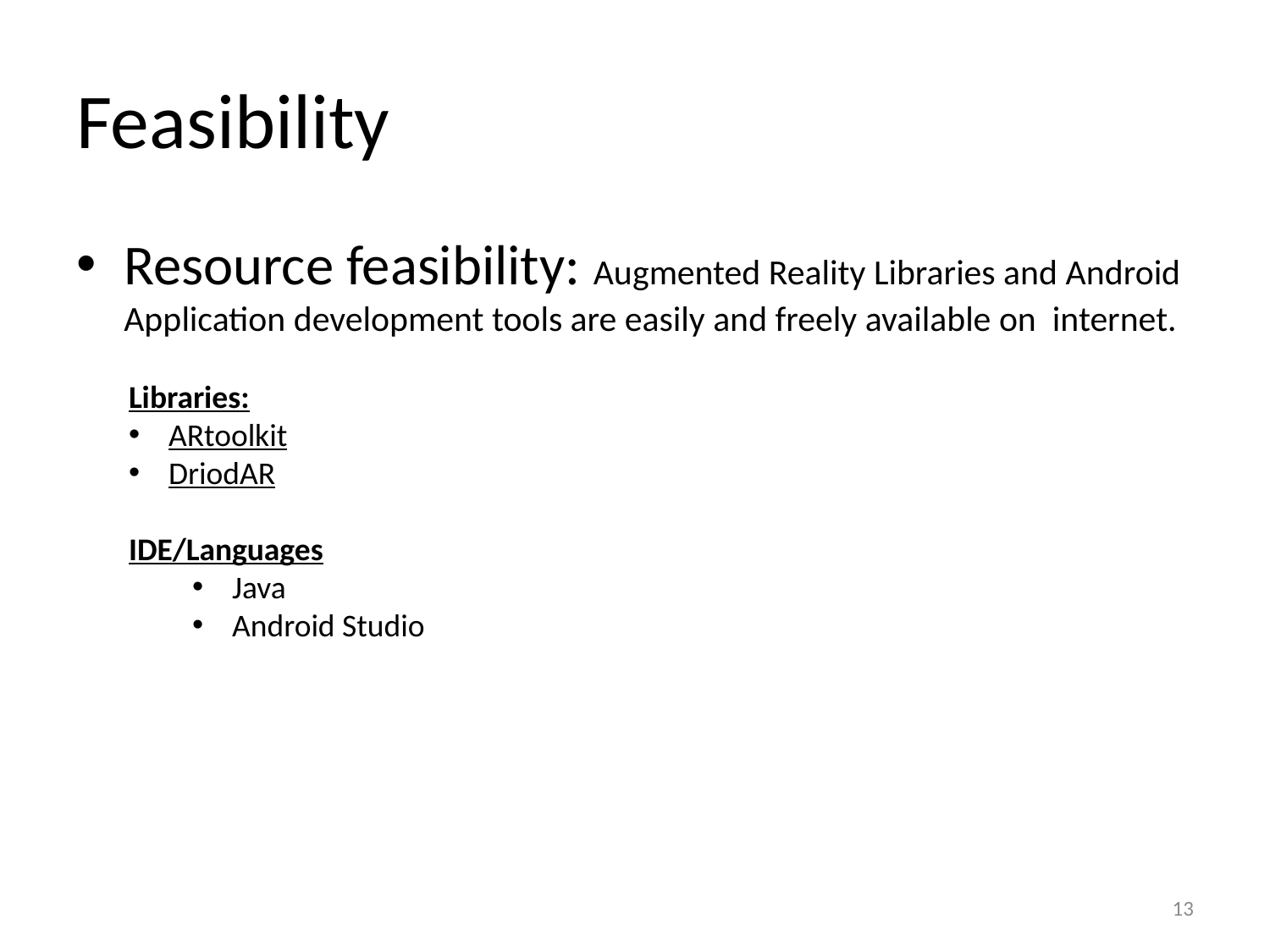

# Feasibility
Resource feasibility: Augmented Reality Libraries and Android Application development tools are easily and freely available on  internet.

Libraries:
ARtoolkit
DriodAR

IDE/Languages
Java
Android Studio

13